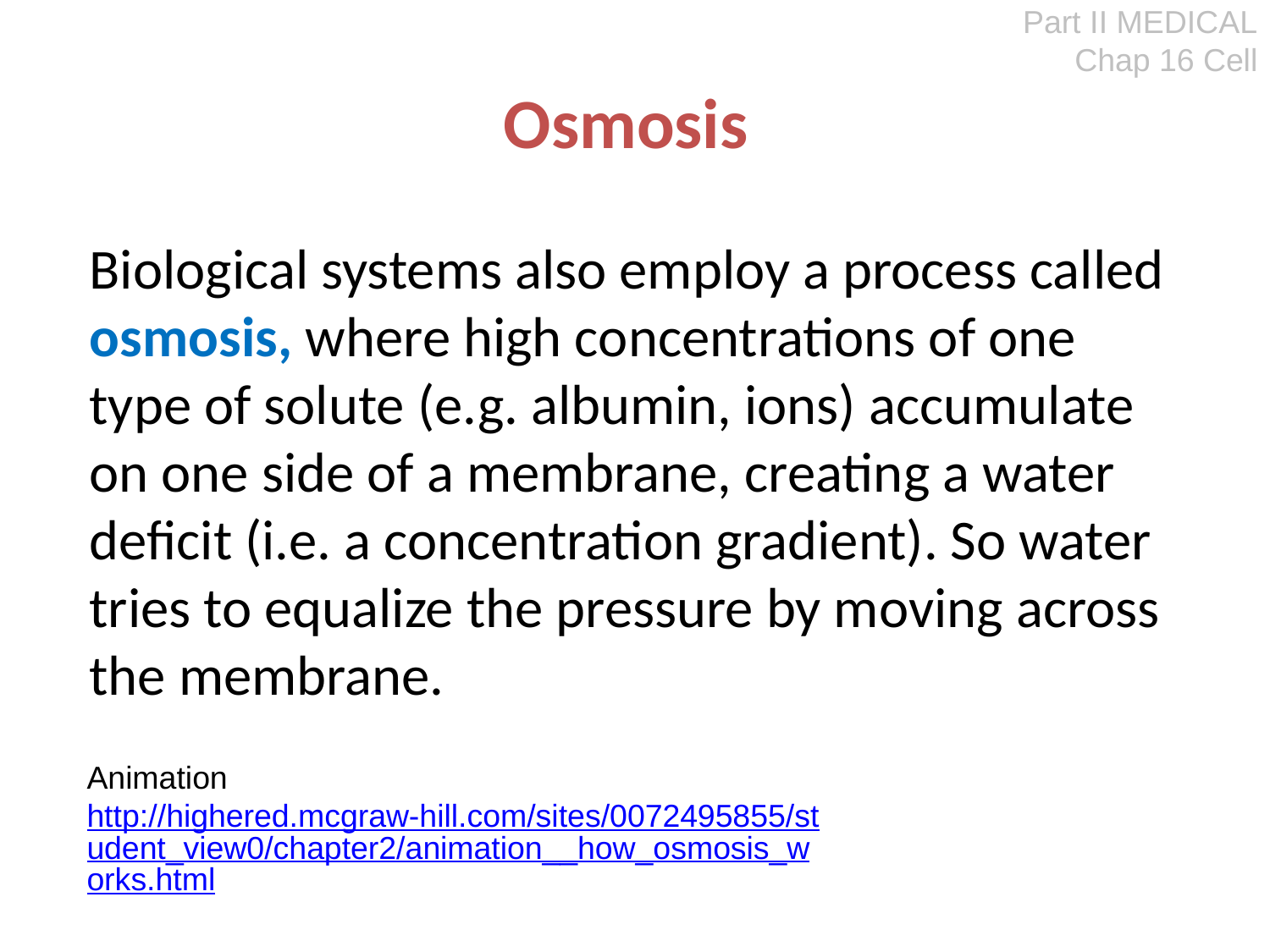

Part II MEDICAL
Chap 16 Cell
# Osmosis
Biological systems also employ a process called osmosis, where high concentrations of one type of solute (e.g. albumin, ions) accumulate on one side of a membrane, creating a water deficit (i.e. a concentration gradient). So water tries to equalize the pressure by moving across the membrane.
Animation
http://highered.mcgraw-hill.com/sites/0072495855/student_view0/chapter2/animation__how_osmosis_works.html